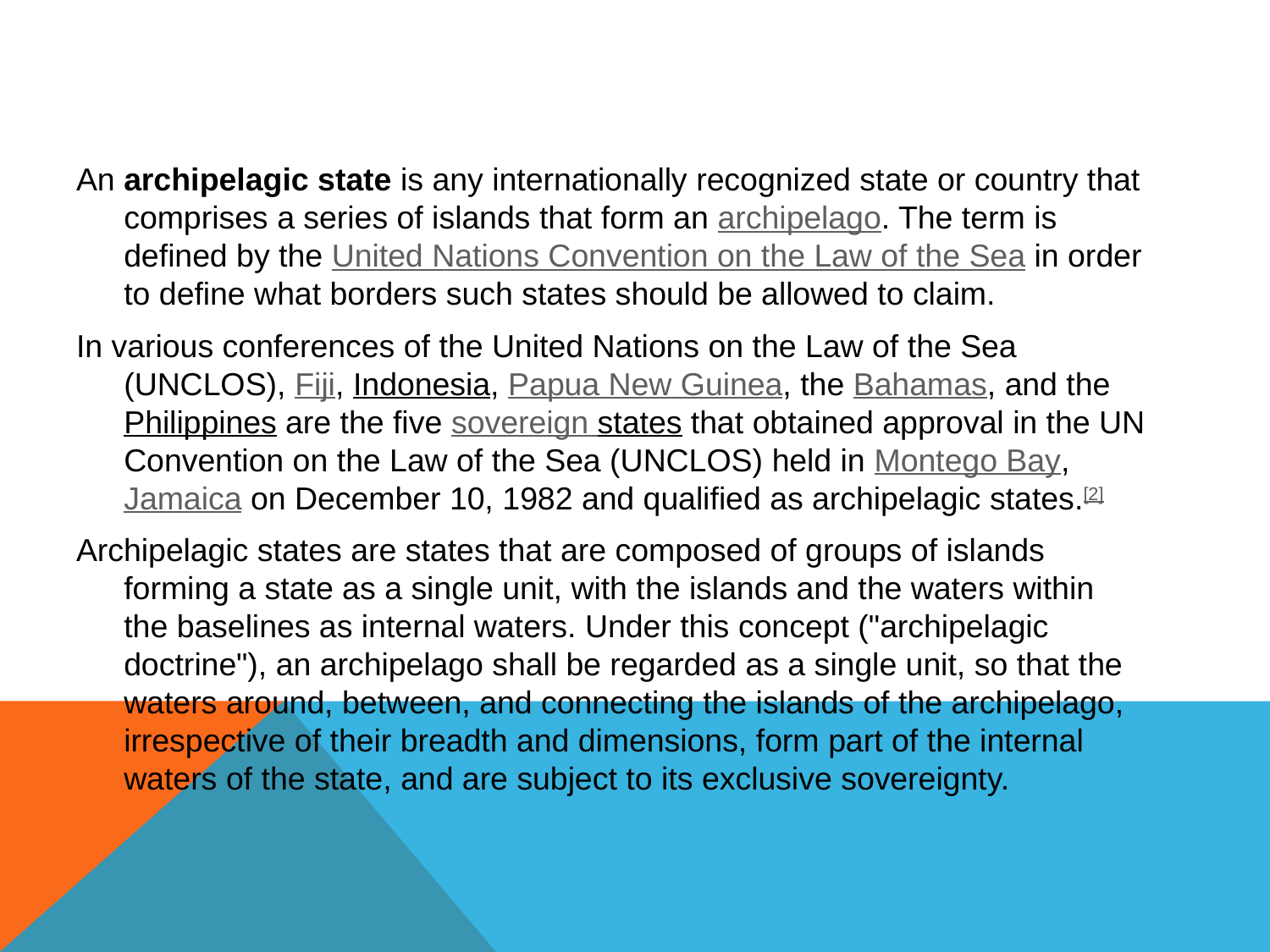

#
An archipelagic state is any internationally recognized state or country that comprises a series of islands that form an archipelago. The term is defined by the United Nations Convention on the Law of the Sea in order to define what borders such states should be allowed to claim.
In various conferences of the United Nations on the Law of the Sea (UNCLOS), Fiji, Indonesia, Papua New Guinea, the Bahamas, and the Philippines are the five sovereign states that obtained approval in the UN Convention on the Law of the Sea (UNCLOS) held in Montego Bay, Jamaica on December 10, 1982 and qualified as archipelagic states.[2]
Archipelagic states are states that are composed of groups of islands forming a state as a single unit, with the islands and the waters within the baselines as internal waters. Under this concept ("archipelagic doctrine"), an archipelago shall be regarded as a single unit, so that the waters around, between, and connecting the islands of the archipelago, irrespective of their breadth and dimensions, form part of the internal waters of the state, and are subject to its exclusive sovereignty.